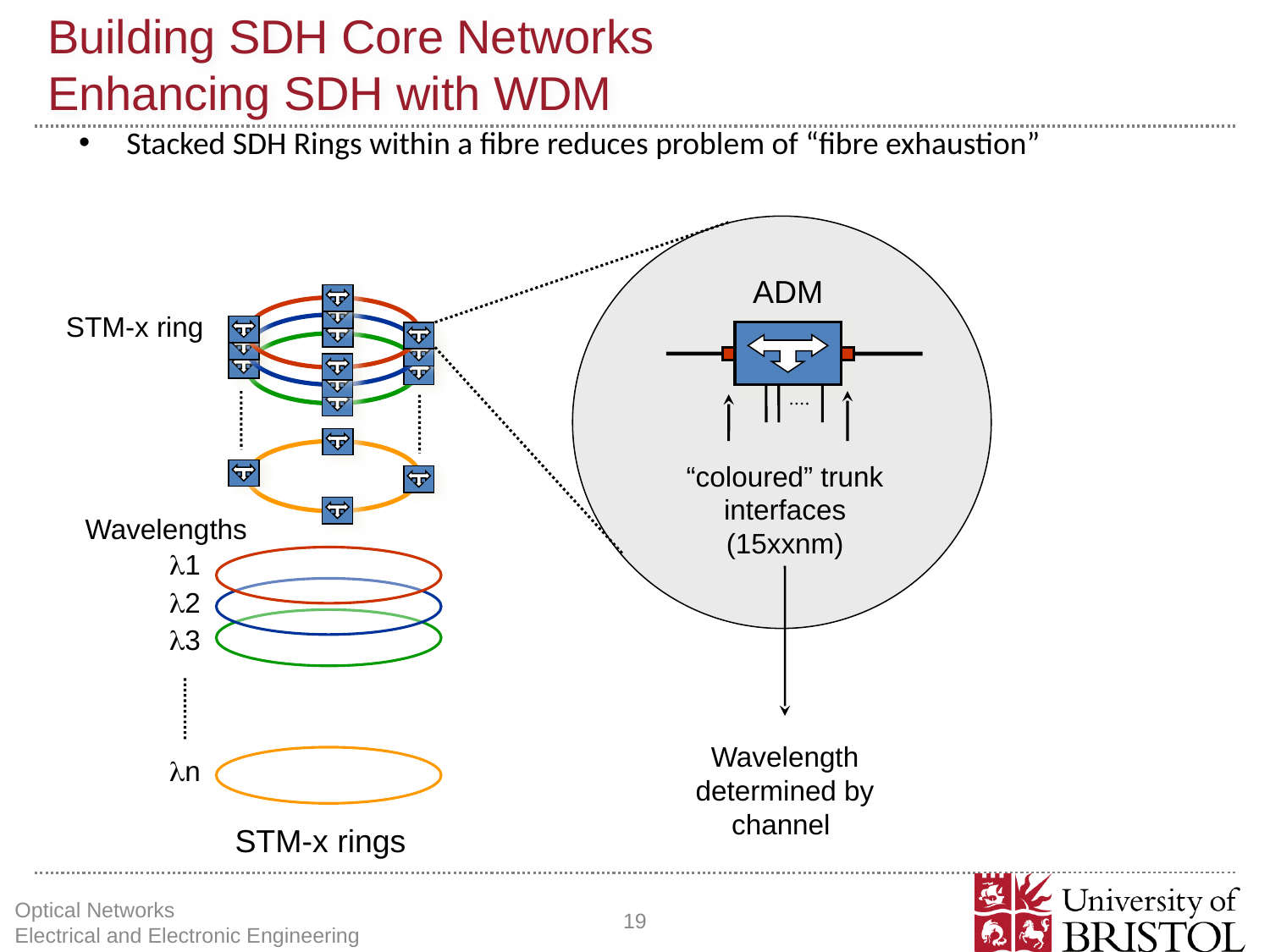

# Building SDH Core Networks Enhancing SDH with WDM
Stacked SDH Rings within a fibre reduces problem of “fibre exhaustion”

ADM

λ1

λ2

STM-x ring

λ3

λn

“coloured” trunk interfaces (15xxnm)
Wavelengths

Wavelength determined by channel
STM-x rings
19
Optical Networks                                                 Electrical and Electronic Engineering